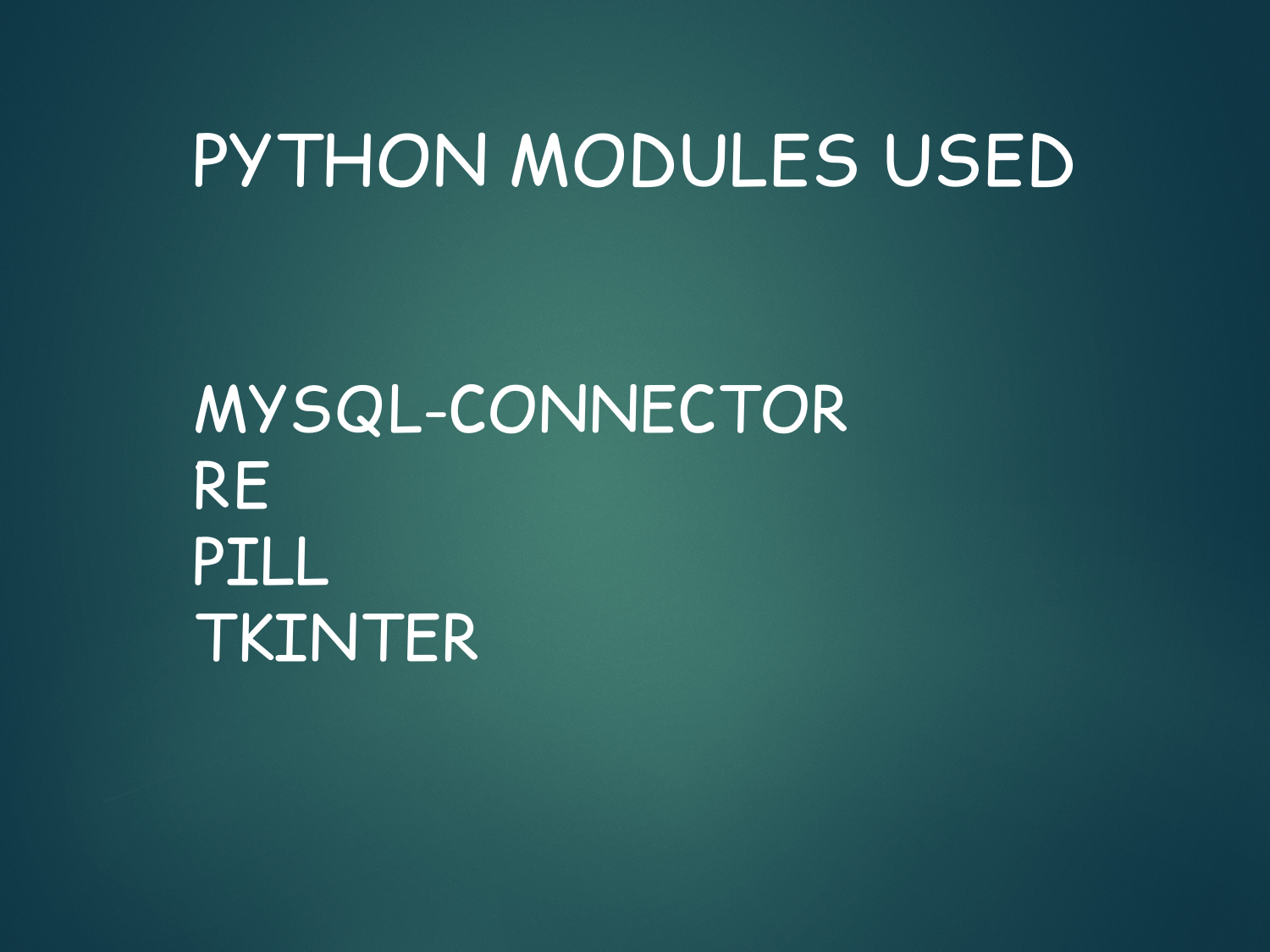

# PYTHON MODULES USED MYSQL-CONNECTOR RE PILL TKINTER
.